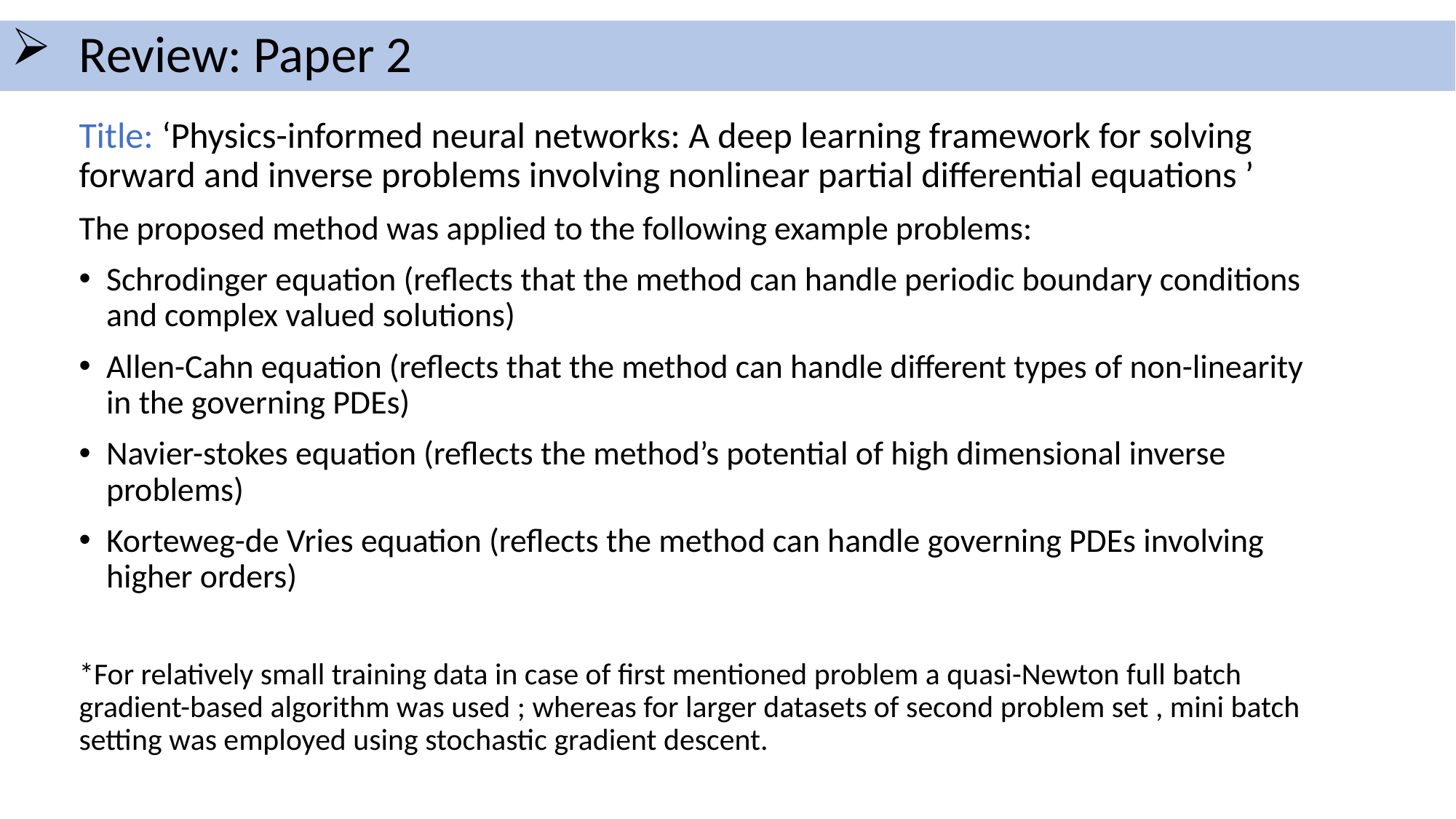

# Review: Paper 2
Title: ‘Physics-informed neural networks: A deep learning framework for solving forward and inverse problems involving nonlinear partial differential equations ’
The proposed method was applied to the following example problems:
Schrodinger equation (reflects that the method can handle periodic boundary conditions and complex valued solutions)
Allen-Cahn equation (reflects that the method can handle different types of non-linearity in the governing PDEs)
Navier-stokes equation (reflects the method’s potential of high dimensional inverse problems)
Korteweg-de Vries equation (reflects the method can handle governing PDEs involving higher orders)

*For relatively small training data in case of first mentioned problem a quasi-Newton full batch gradient-based algorithm was used ; whereas for larger datasets of second problem set , mini batch setting was employed using stochastic gradient descent.